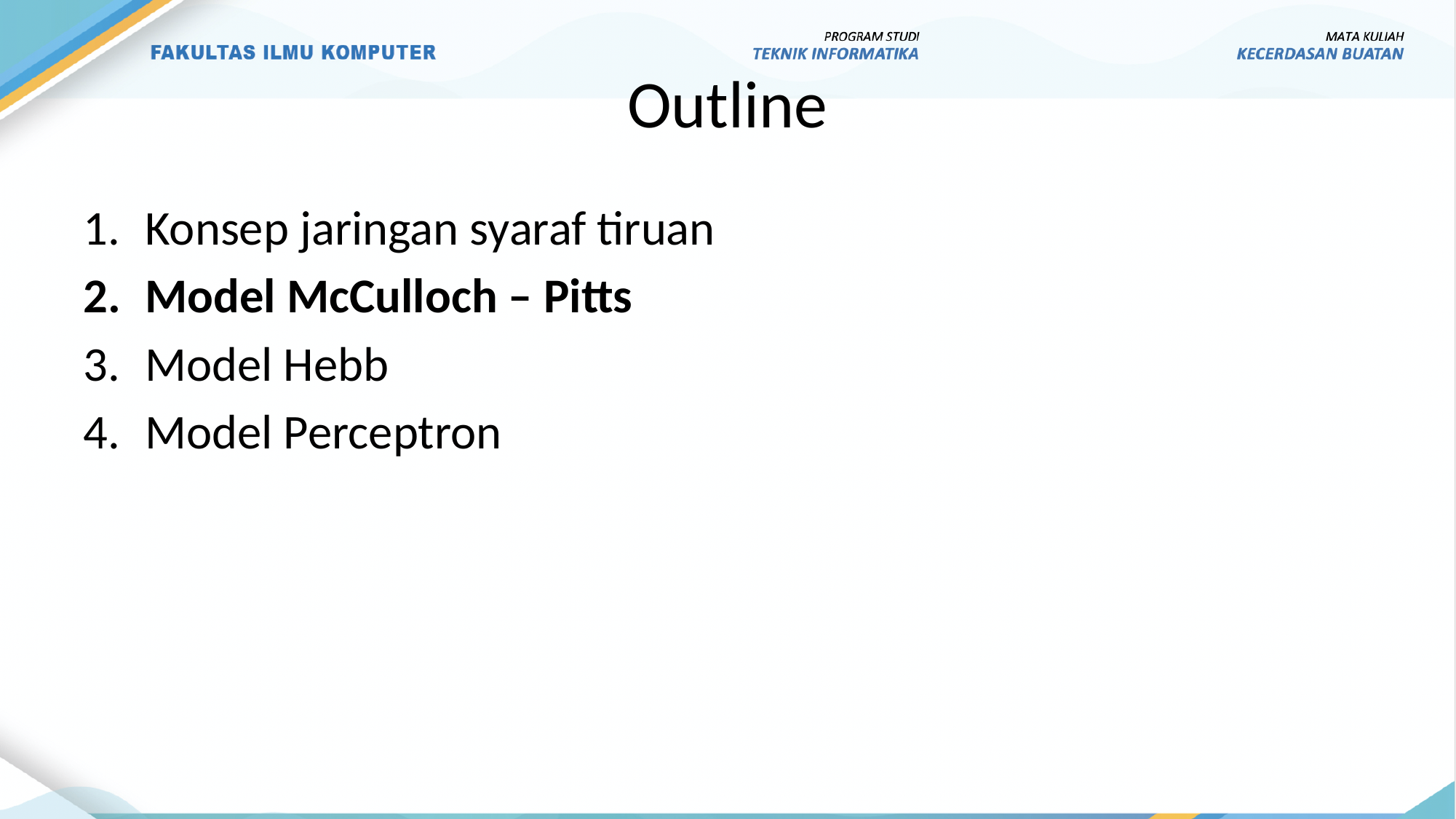

# Outline
Konsep jaringan syaraf tiruan
Model McCulloch – Pitts
Model Hebb
Model Perceptron